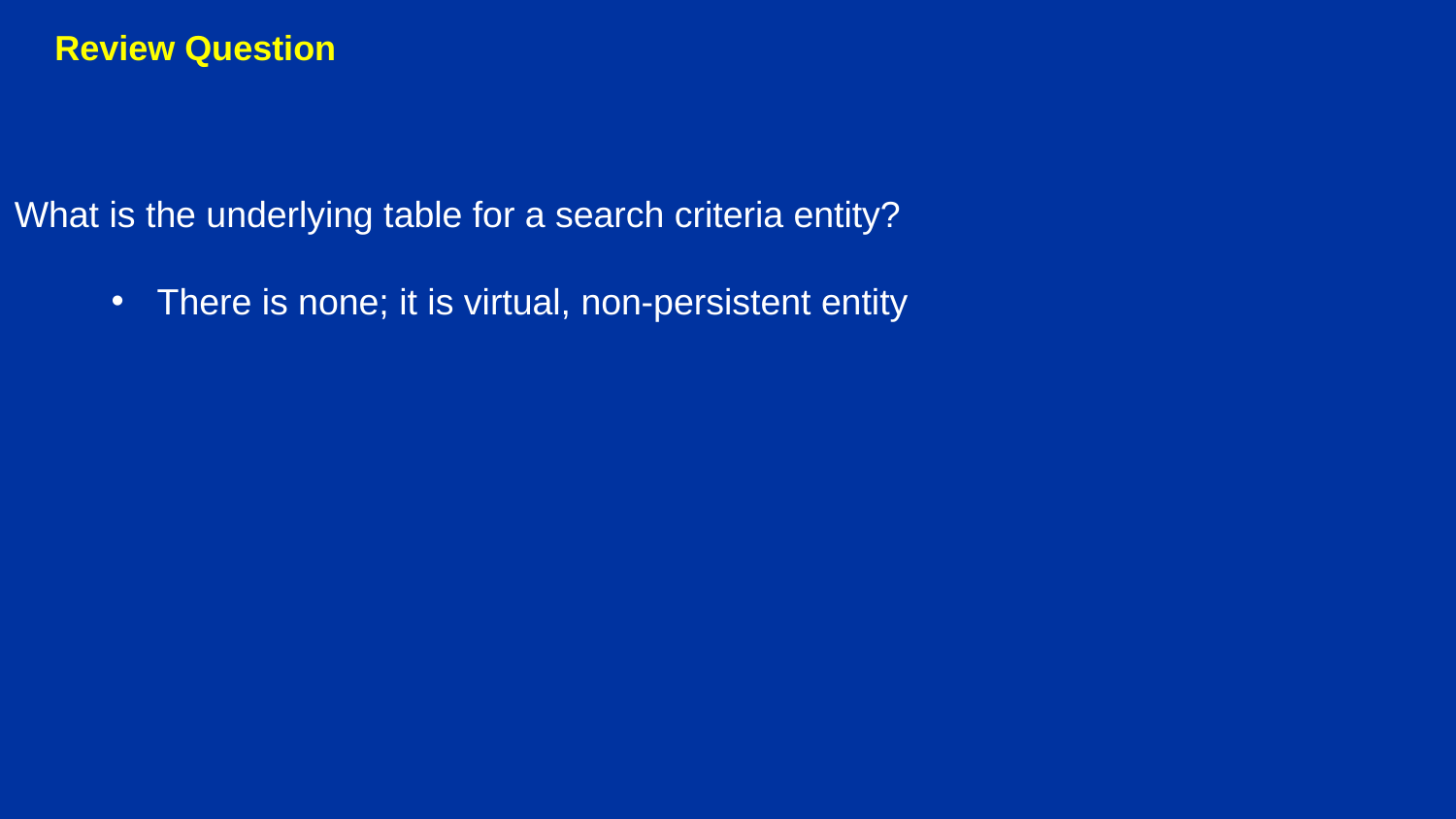

Review Question

What is the underlying table for a search criteria entity?
There is none; it is virtual, non-persistent entity